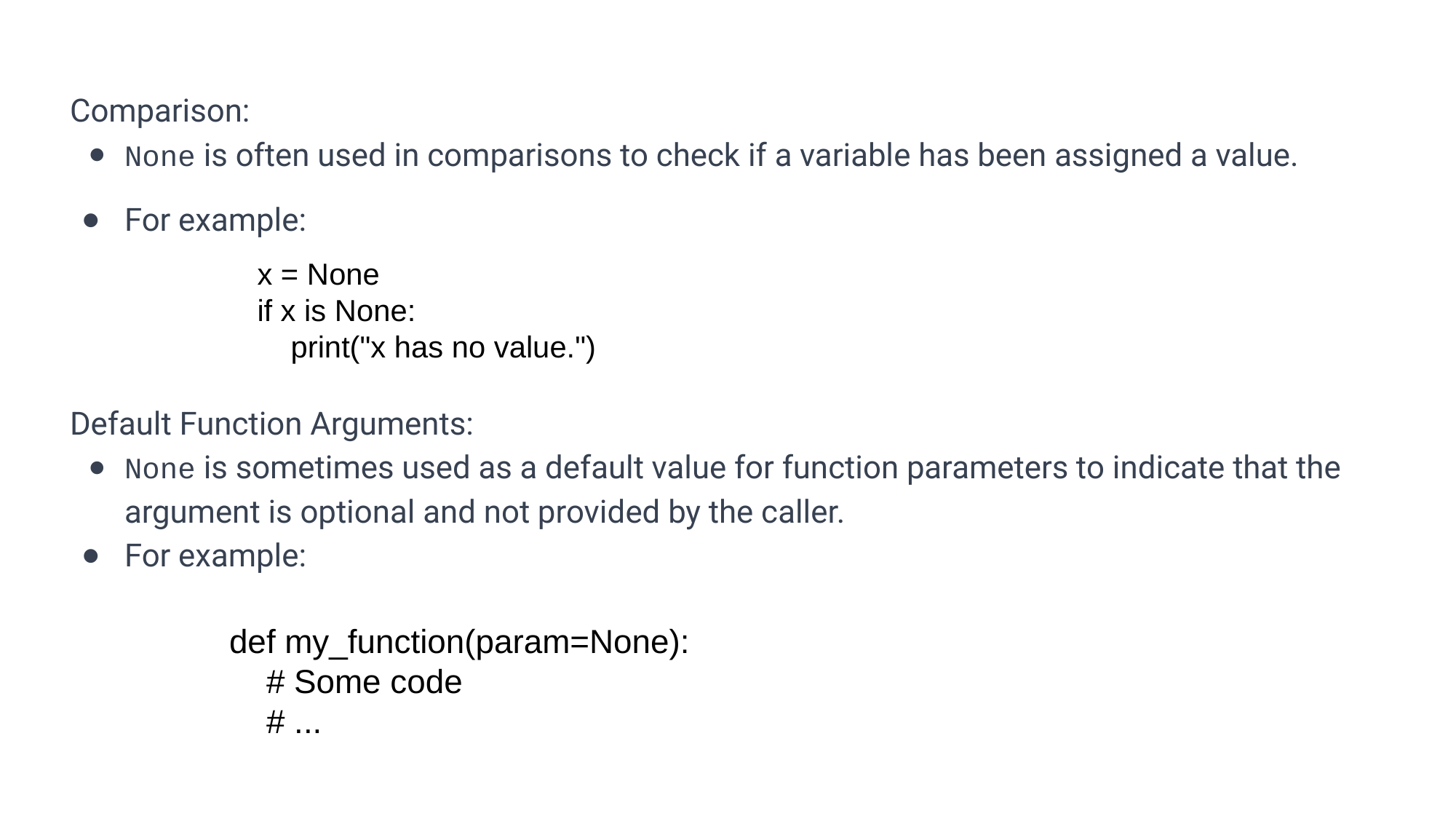

Comparison:
None is often used in comparisons to check if a variable has been assigned a value.
For example:
x = None
if x is None:
    print("x has no value.")

Default Function Arguments:
None is sometimes used as a default value for function parameters to indicate that the argument is optional and not provided by the caller.
For example:
def my_function(param=None):
    # Some code
    # ...